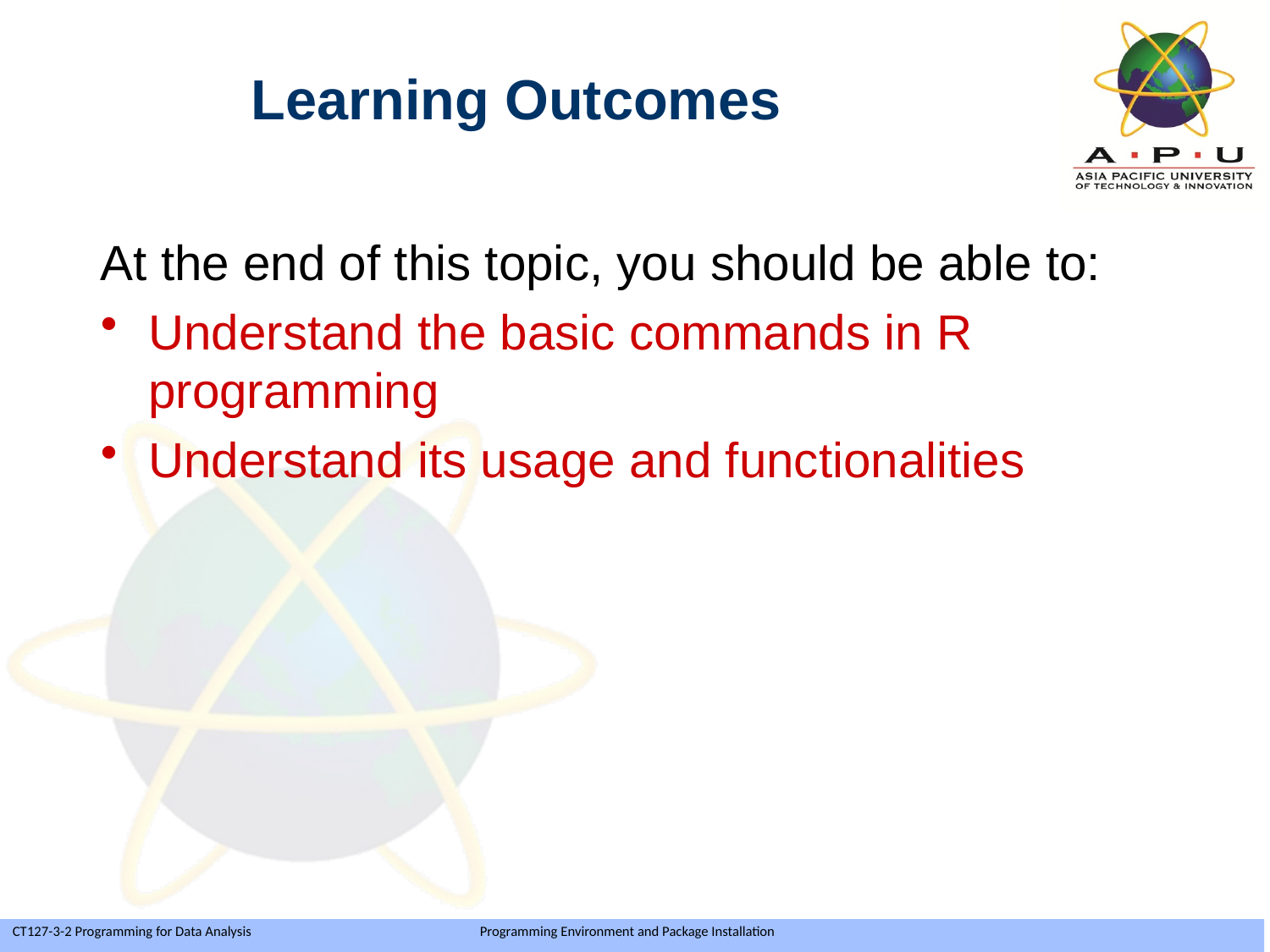

Learning Outcomes
At the end of this topic, you should be able to:
Understand the basic commands in R programming
Understand its usage and functionalities
Slide 3 of 21